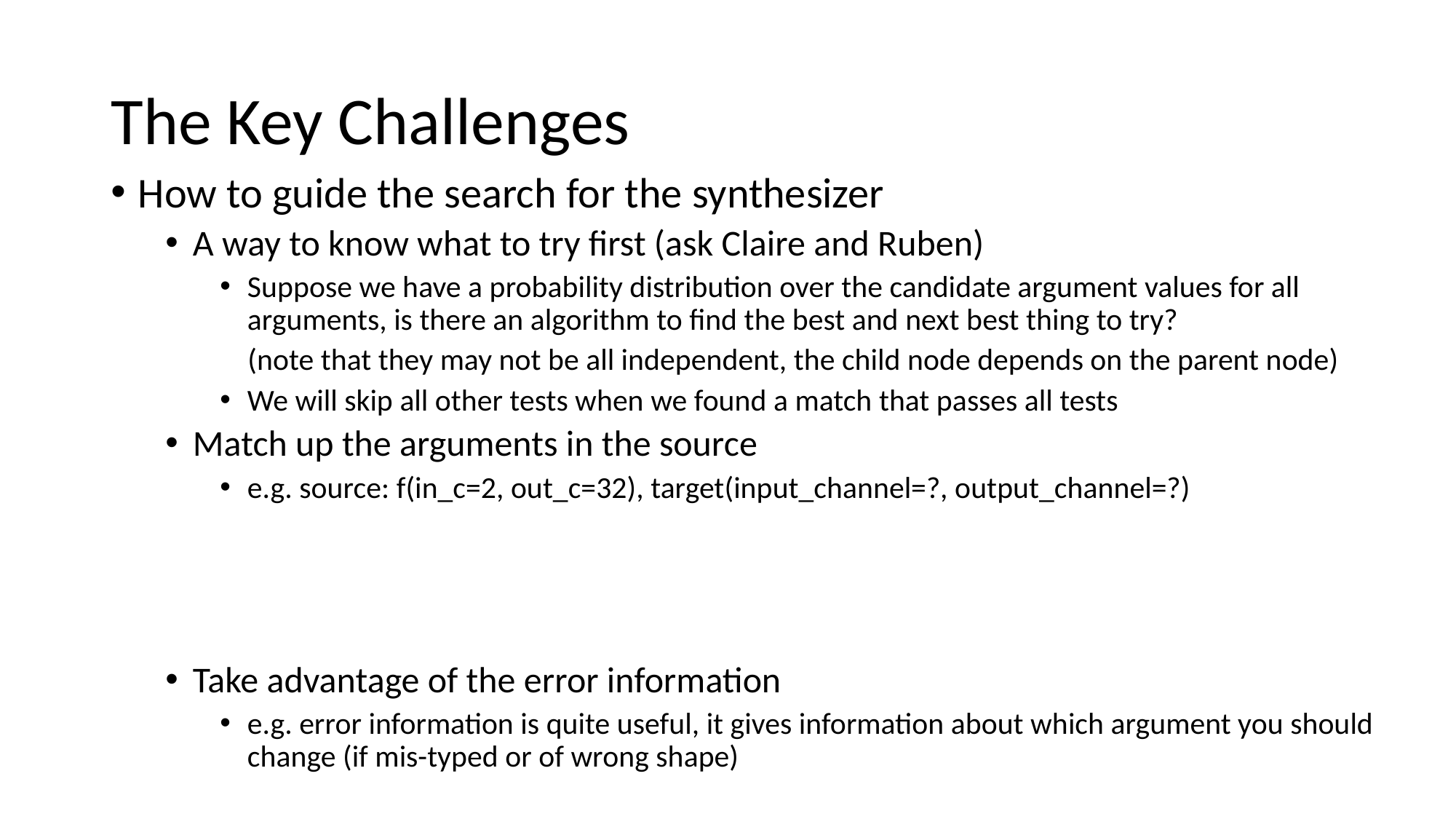

# The Key Challenges
How to guide the search for the synthesizer
A way to know what to try first (ask Claire and Ruben)
Suppose we have a probability distribution over the candidate argument values for all arguments, is there an algorithm to find the best and next best thing to try?
    (note that they may not be all independent, the child node depends on the parent node)
We will skip all other tests when we found a match that passes all tests
Match up the arguments in the source
e.g. source: f(in_c=2, out_c=32), target(input_channel=?, output_channel=?)

Take advantage of the error information
e.g. error information is quite useful, it gives information about which argument you should change (if mis-typed or of wrong shape)